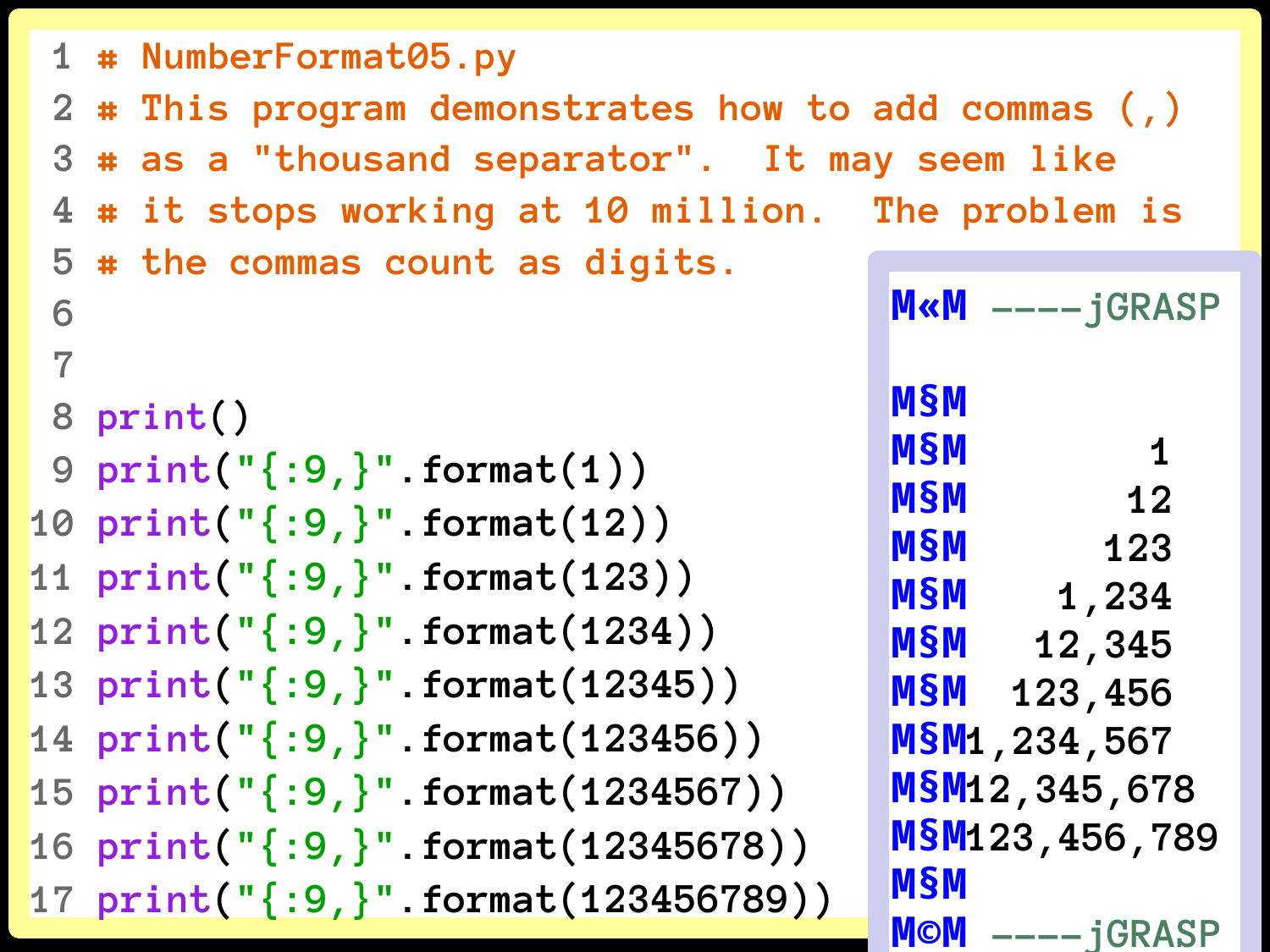

1 # NumberFormat05.py
 2 # This program demonstrates how to add commas (,)
 3 # as a "thousand separator".  It may seem like
 4 # it stops working at 10 million.  The problem is
 5 # the commas count as digits.
 6
 7
 8 print()
 9 print("{:9,}".format(1))
10 print("{:9,}".format(12))
11 print("{:9,}".format(123))
12 print("{:9,}".format(1234))
13 print("{:9,}".format(12345))
14 print("{:9,}".format(123456))
15 print("{:9,}".format(1234567))
16 print("{:9,}".format(12345678))
17 print("{:9,}".format(123456789))

M«M ----jGRASP
M§M
M§M        1
M§M       12
M§M      123
M§M    1,234
M§M   12,345
M§M  123,456
M§M1,234,567
M§M12,345,678
M§M123,456,789
M§M
M©M ----jGRASP